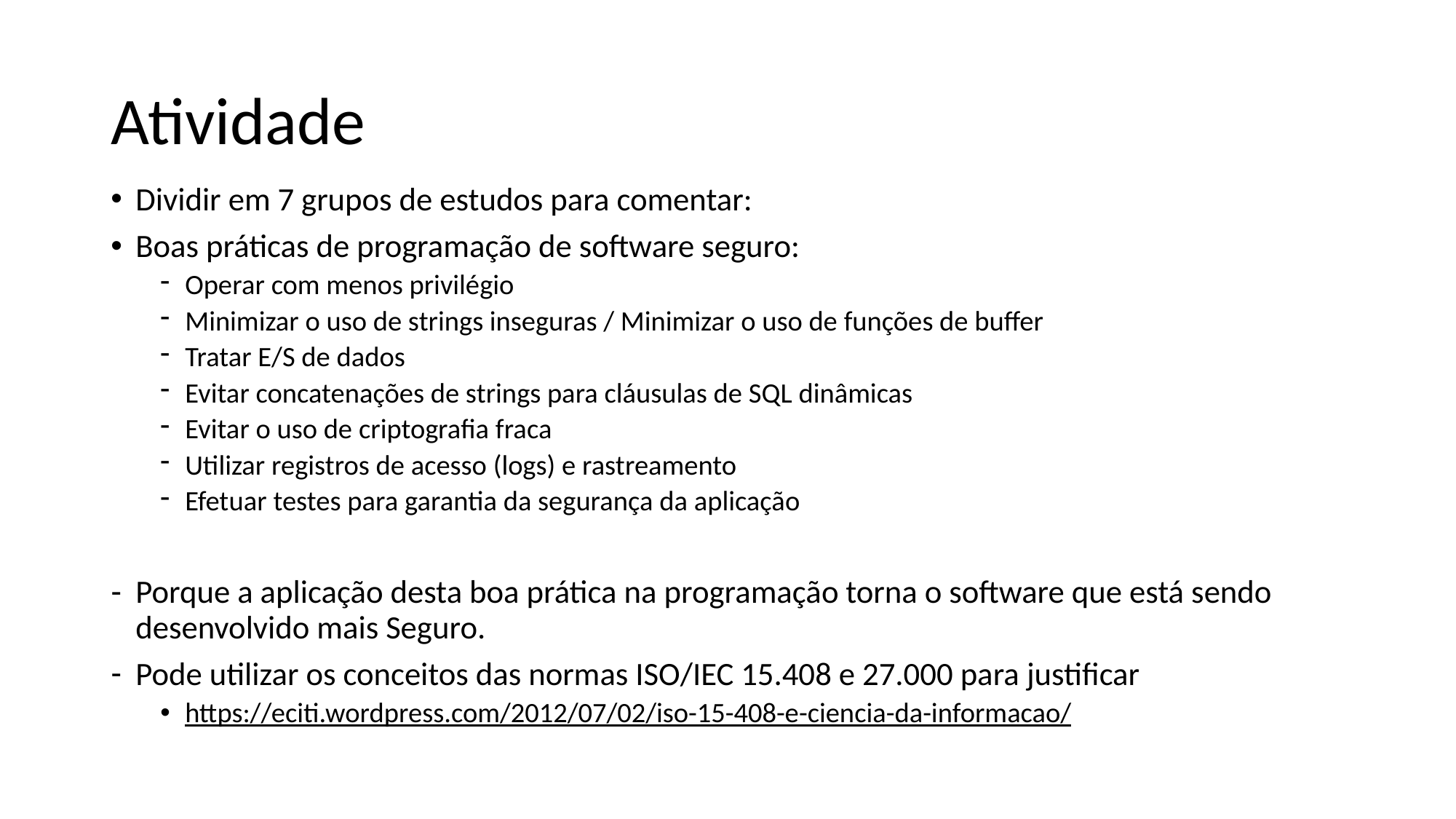

# Atividade
Dividir em 7 grupos de estudos para comentar:
Boas práticas de programação de software seguro:
Operar com menos privilégio
Minimizar o uso de strings inseguras / Minimizar o uso de funções de buffer
Tratar E/S de dados
Evitar concatenações de strings para cláusulas de SQL dinâmicas
Evitar o uso de criptografia fraca
Utilizar registros de acesso (logs) e rastreamento
Efetuar testes para garantia da segurança da aplicação

Porque a aplicação desta boa prática na programação torna o software que está sendo desenvolvido mais Seguro.
Pode utilizar os conceitos das normas ISO/IEC 15.408 e 27.000 para justificar
https://eciti.wordpress.com/2012/07/02/iso-15-408-e-ciencia-da-informacao/